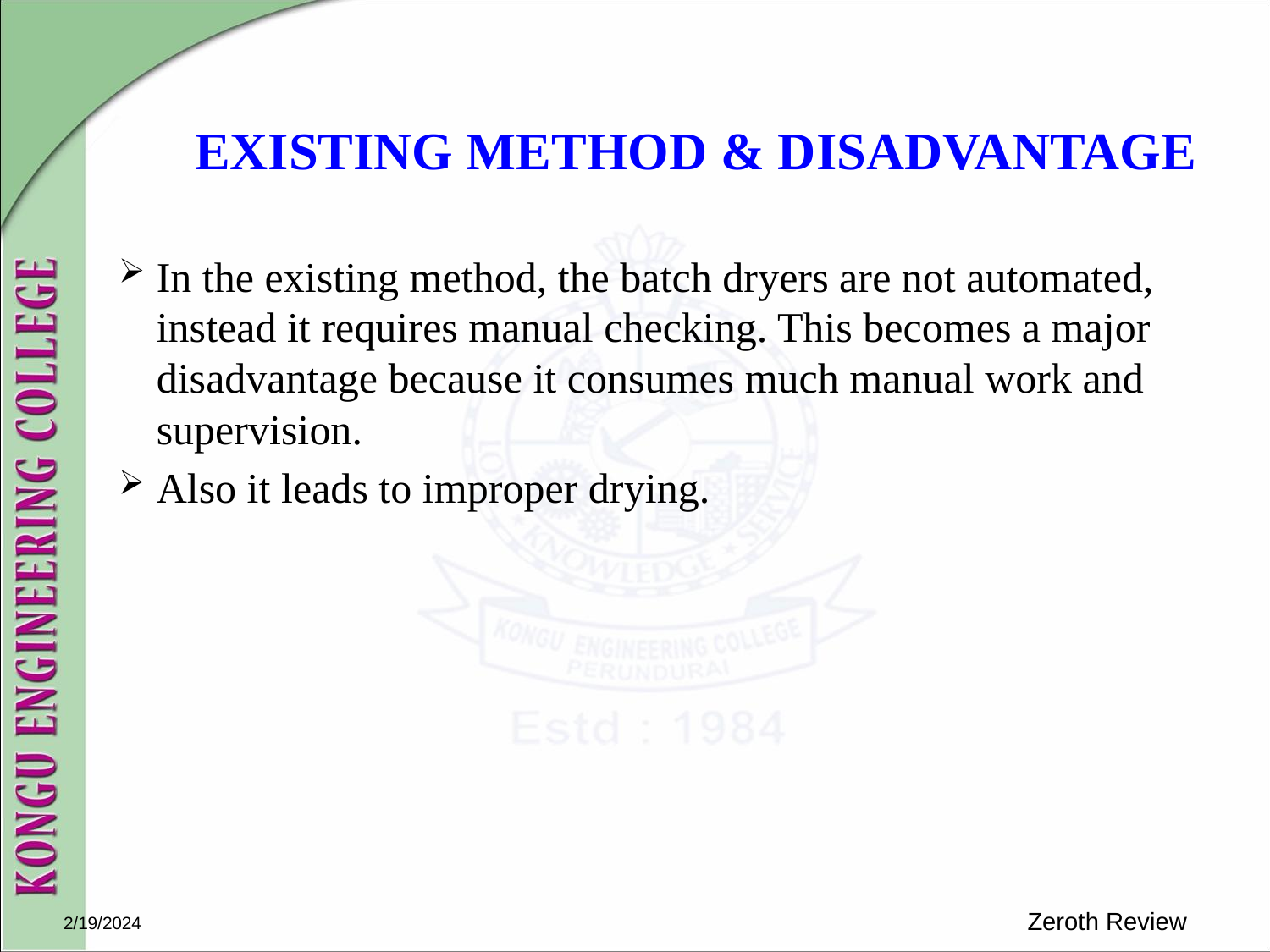

# EXISTING METHOD & DISADVANTAGE
In the existing method, the batch dryers are not automated, instead it requires manual checking. This becomes a major disadvantage because it consumes much manual work and supervision.
Also it leads to improper drying.
2/19/2024
Zeroth Review